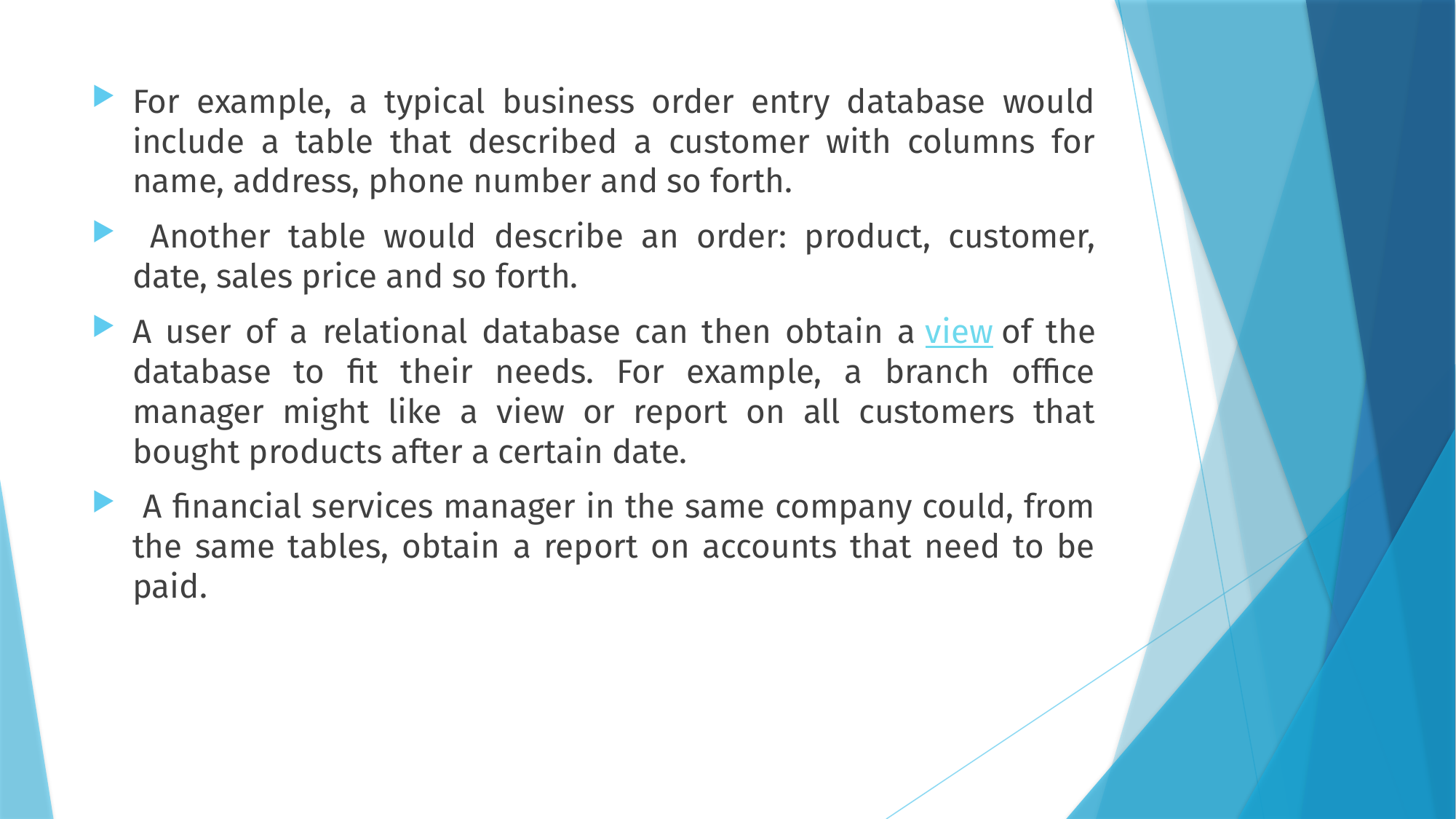

For example, a typical business order entry database would include a table that described a customer with columns for name, address, phone number and so forth.
 Another table would describe an order: product, customer, date, sales price and so forth.
A user of a relational database can then obtain a view of the database to fit their needs. For example, a branch office manager might like a view or report on all customers that bought products after a certain date.
 A financial services manager in the same company could, from the same tables, obtain a report on accounts that need to be paid.